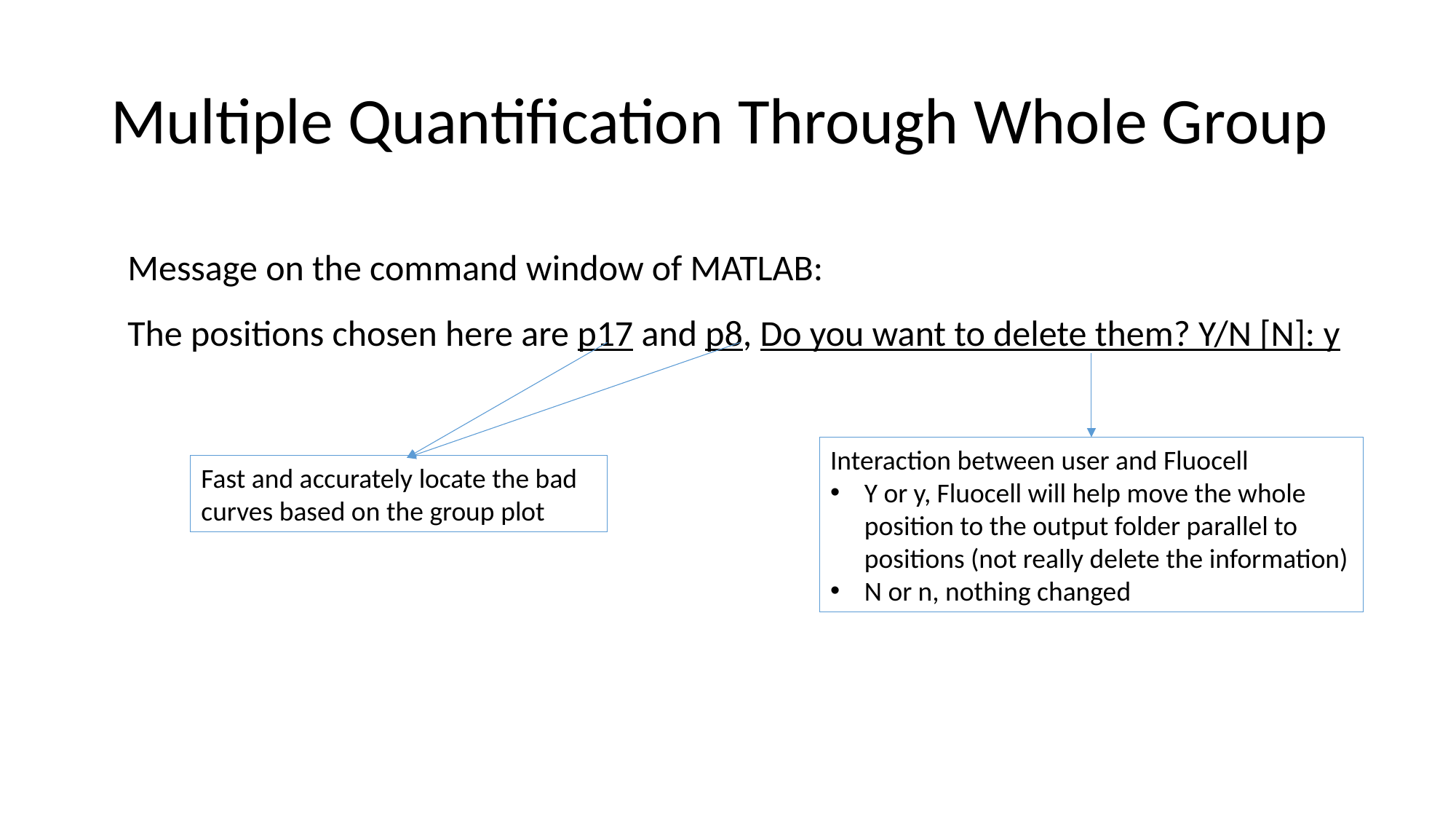

# Multiple Quantification Through Whole Group
Message on the command window of MATLAB:
The positions chosen here are p17 and p8, Do you want to delete them? Y/N [N]: y
Interaction between user and Fluocell
Y or y, Fluocell will help move the whole position to the output folder parallel to positions (not really delete the information)
N or n, nothing changed
Fast and accurately locate the bad curves based on the group plot